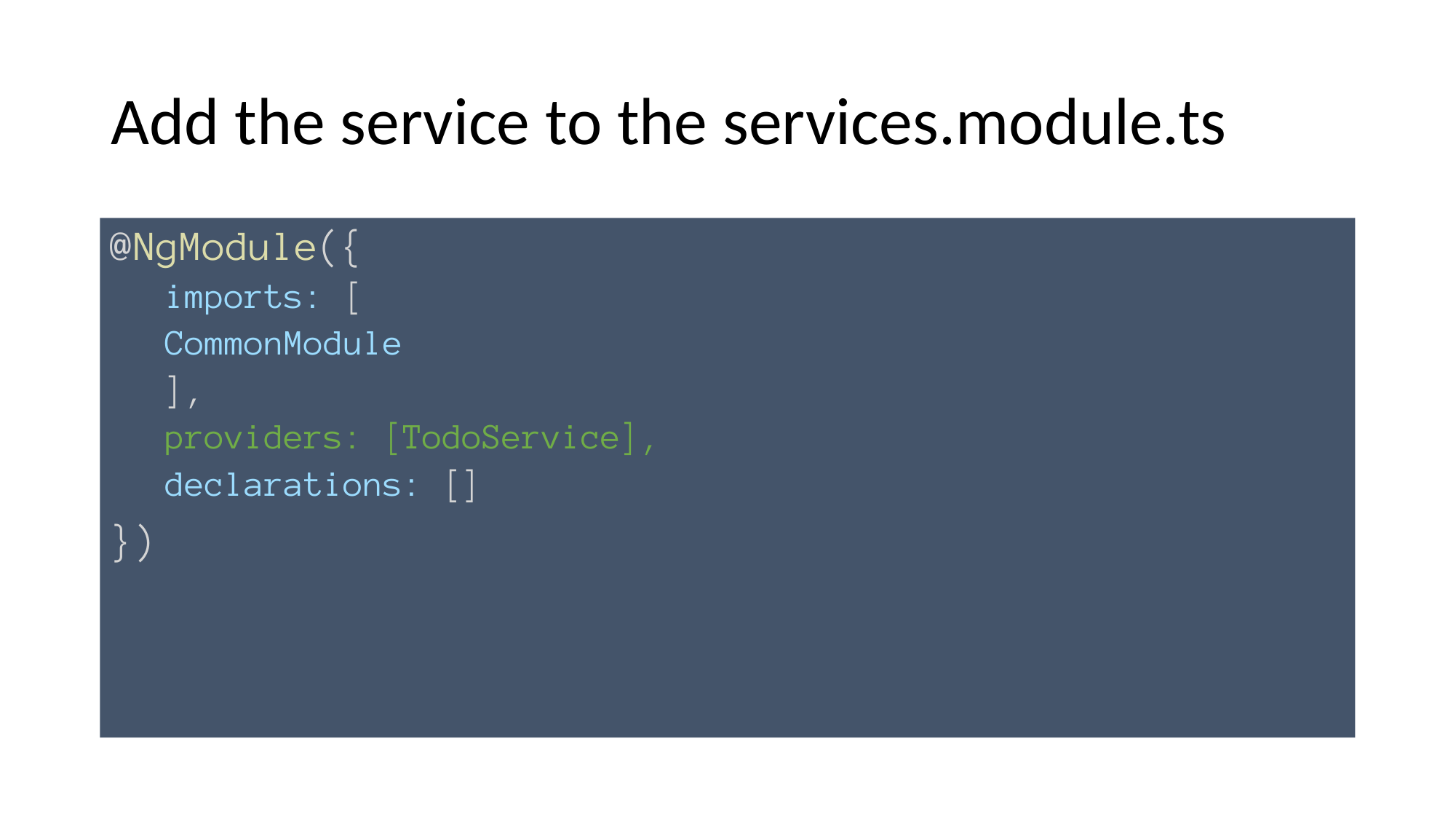

# Add the service to the services.module.ts
@NgModule({
imports: [
CommonModule
],
providers: [TodoService],
declarations: []
})